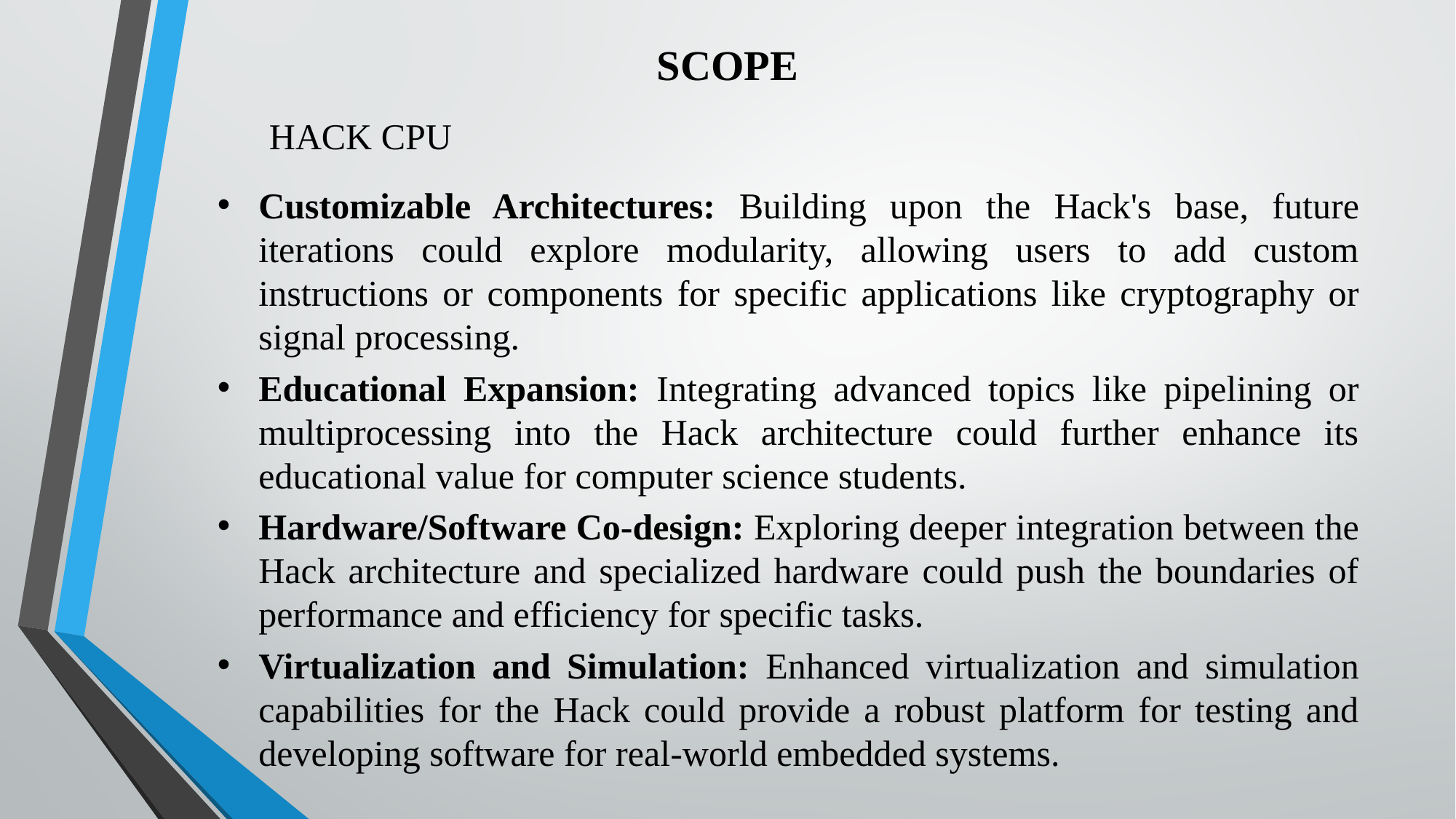

# SCOPE
HACK CPU
Customizable Architectures: Building upon the Hack's base, future iterations could explore modularity, allowing users to add custom instructions or components for specific applications like cryptography or signal processing.
Educational Expansion: Integrating advanced topics like pipelining or multiprocessing into the Hack architecture could further enhance its educational value for computer science students.
Hardware/Software Co-design: Exploring deeper integration between the Hack architecture and specialized hardware could push the boundaries of performance and efficiency for specific tasks.
Virtualization and Simulation: Enhanced virtualization and simulation capabilities for the Hack could provide a robust platform for testing and developing software for real-world embedded systems.